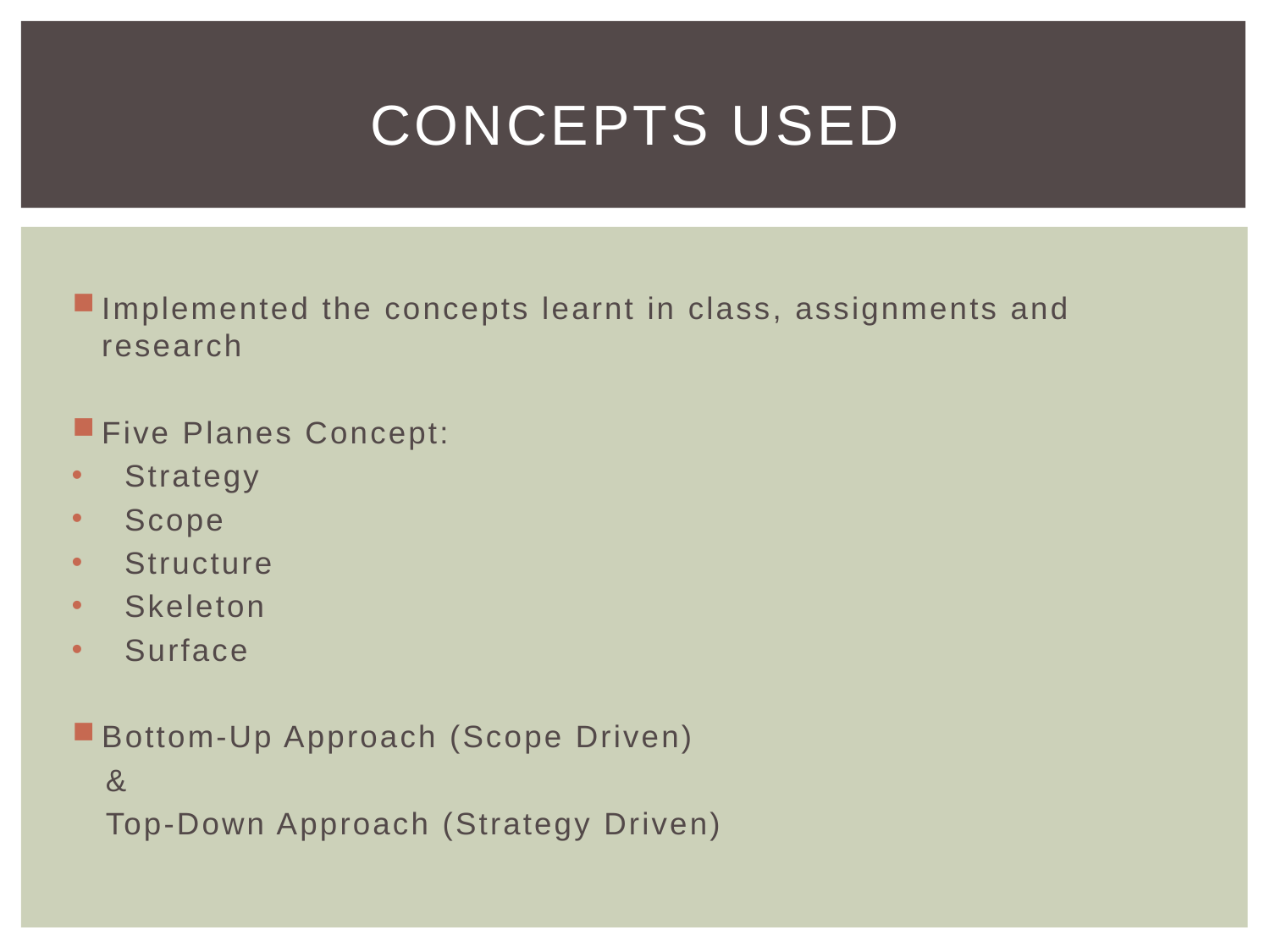

# Concepts used

Implemented the concepts learnt in class, assignments and research

Five Planes Concept:
  Strategy
  Scope
  Structure
  Skeleton
  Surface

Bottom-Up Approach (Scope Driven)
		   &
   Top-Down Approach (Strategy Driven)